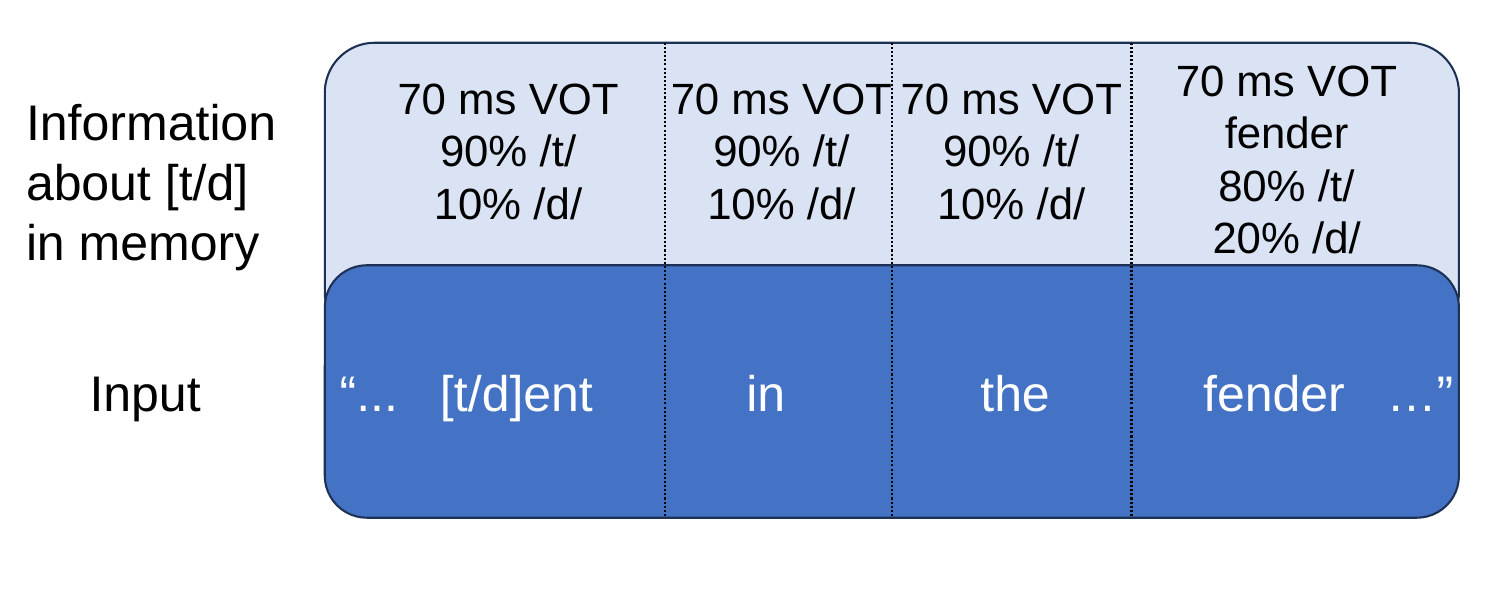

70 ms VOT
fender
80% /t/
20% /d/
70 ms VOT
90% /t/
10% /d/
70 ms VOT
90% /t/
10% /d/
70 ms VOT
90% /t/
10% /d/
Information about [t/d] in memory

“...   [t/d]ent           in              the           fender   …”
Input